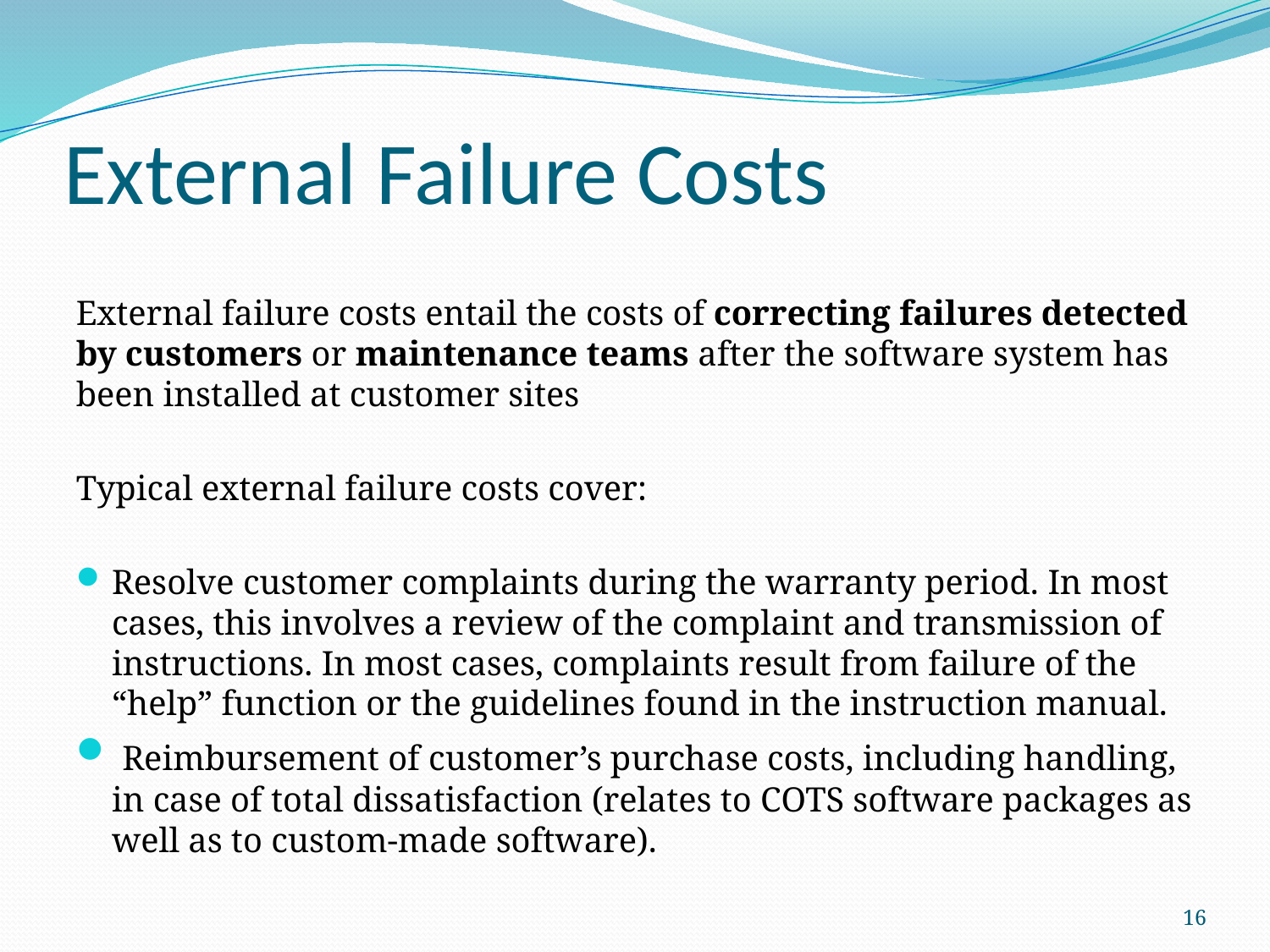

# External Failure Costs
External failure costs entail the costs of correcting failures detected by customers or maintenance teams after the software system has been installed at customer sites

Typical external failure costs cover:

Resolve customer complaints during the warranty period. In most cases, this involves a review of the complaint and transmission of instructions. In most cases, complaints result from failure of the “help” function or the guidelines found in the instruction manual.
 Reimbursement of customer’s purchase costs, including handling, in case of total dissatisfaction (relates to COTS software packages as well as to custom-made software).

16